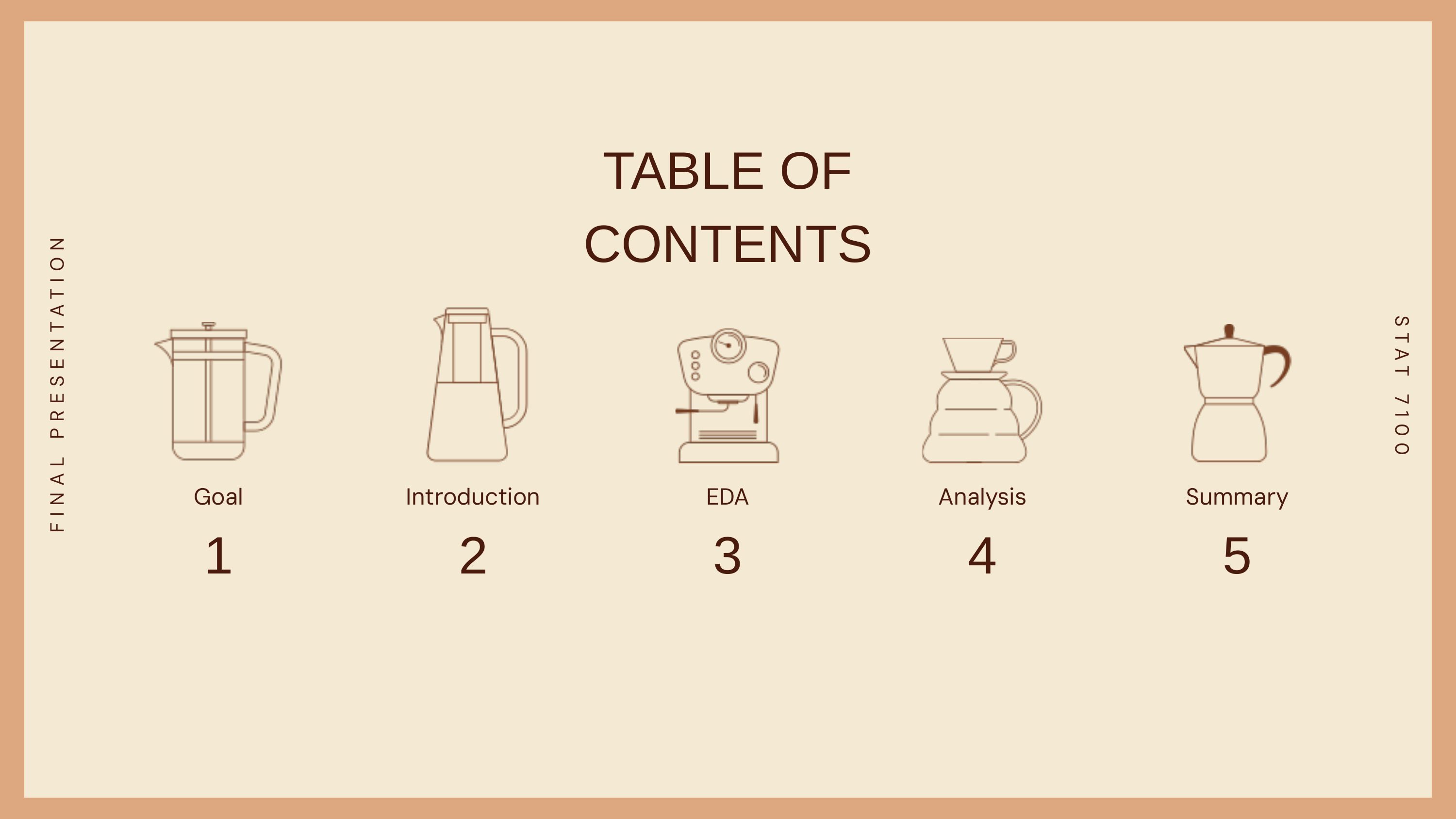

TABLE OF CONTENTS

FINAL PRESENTATION
STAT 7100
Goal
Introduction
EDA
Analysis
Summary
1
2
3
4
5